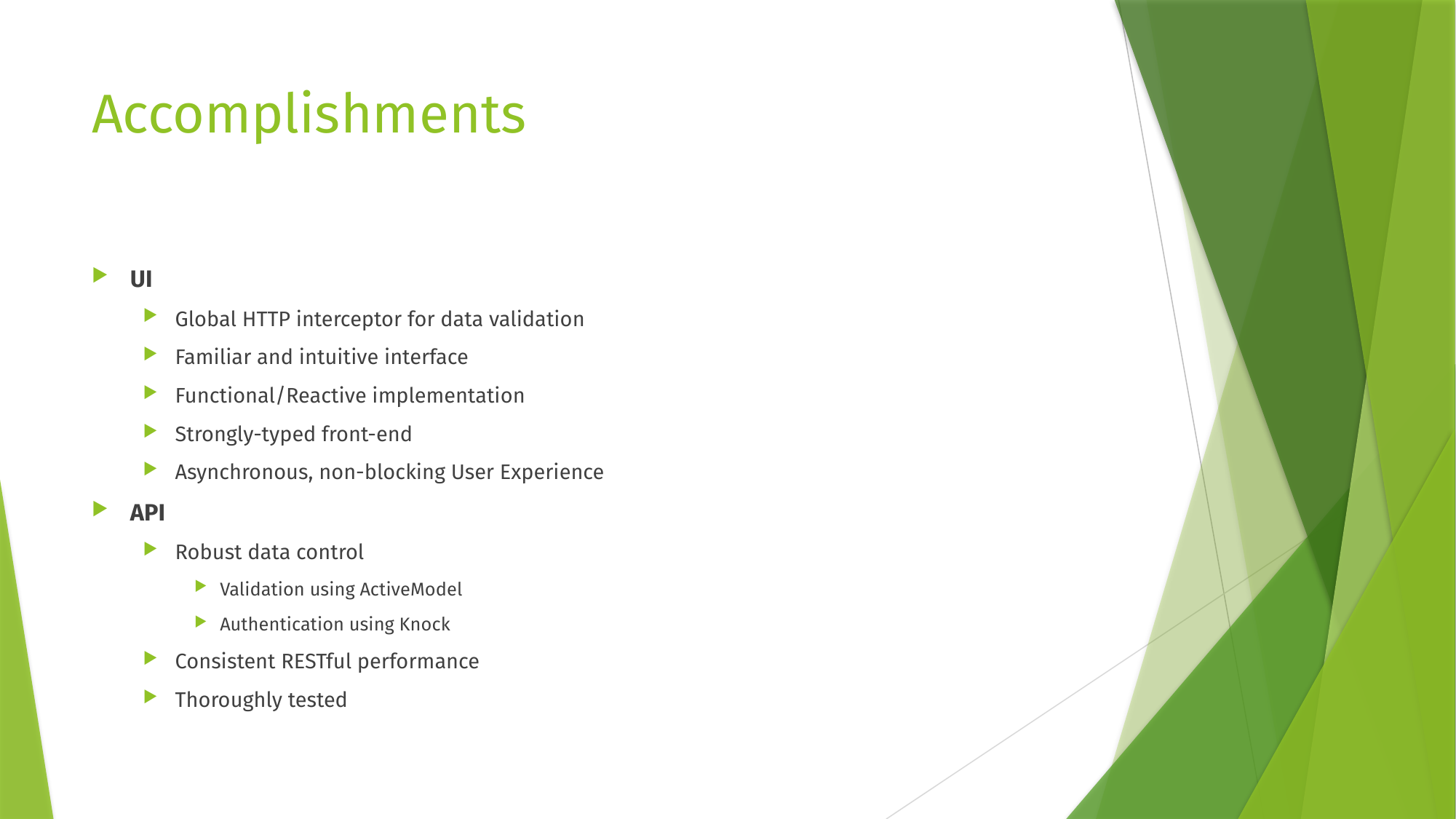

# Accomplishments
UI
Global HTTP interceptor for data validation
Familiar and intuitive interface
Functional/Reactive implementation
Strongly-typed front-end
Asynchronous, non-blocking User Experience
API
Robust data control
Validation using ActiveModel
Authentication using Knock
Consistent RESTful performance
Thoroughly tested